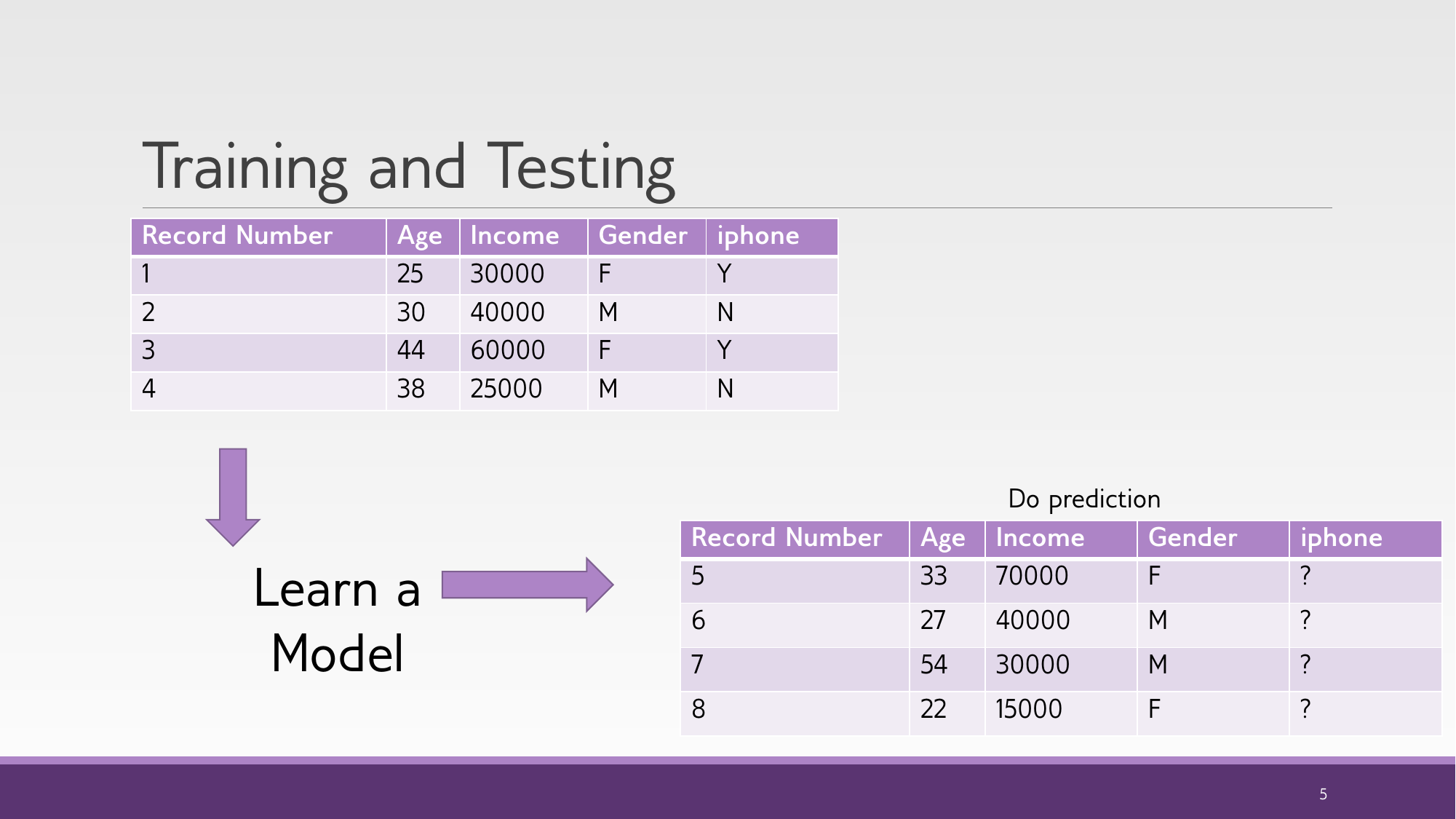

# Training and Testing
| Record Number | Age | Income | Gender | iphone |
| --- | --- | --- | --- | --- |
| 1 | 25 | 30000 | F | Y |
| 2 | 30 | 40000 | M | N |
| 3 | 44 | 60000 | F | Y |
| 4 | 38 | 25000 | M | N |

Do prediction

| Record Number | Age | Income | Gender | iphone |
| --- | --- | --- | --- | --- |
| 5 | 33 | 70000 | F | ? |
| 6 | 27 | 40000 | M | ? |
| 7 | 54 | 30000 | M | ? |
| 8 | 22 | 15000 | F | ? |
Learn a Model
5